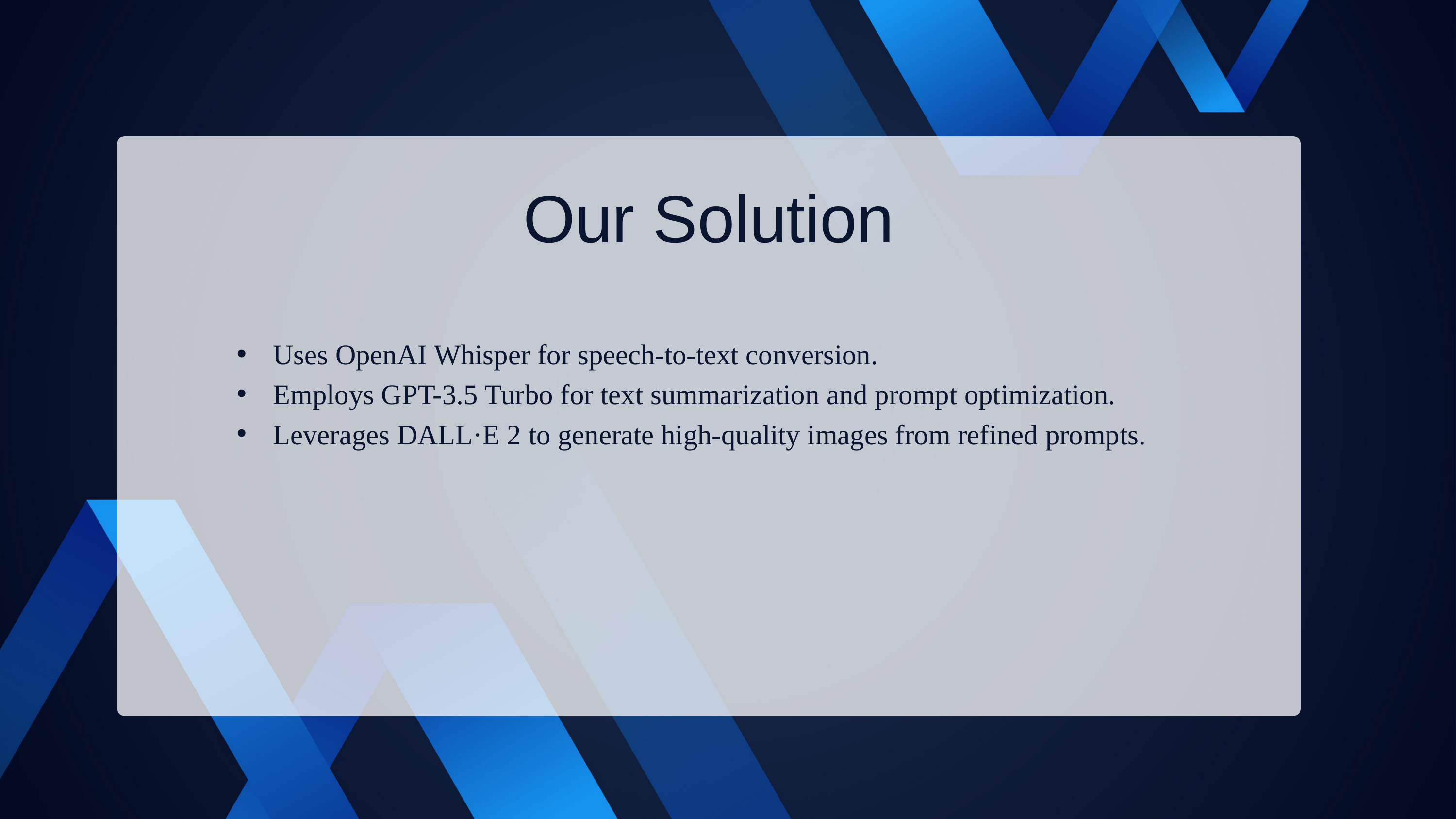

Our Solution
Uses OpenAI Whisper for speech-to-text conversion.
Employs GPT-3.5 Turbo for text summarization and prompt optimization.
Leverages DALL·E 2 to generate high-quality images from refined prompts.